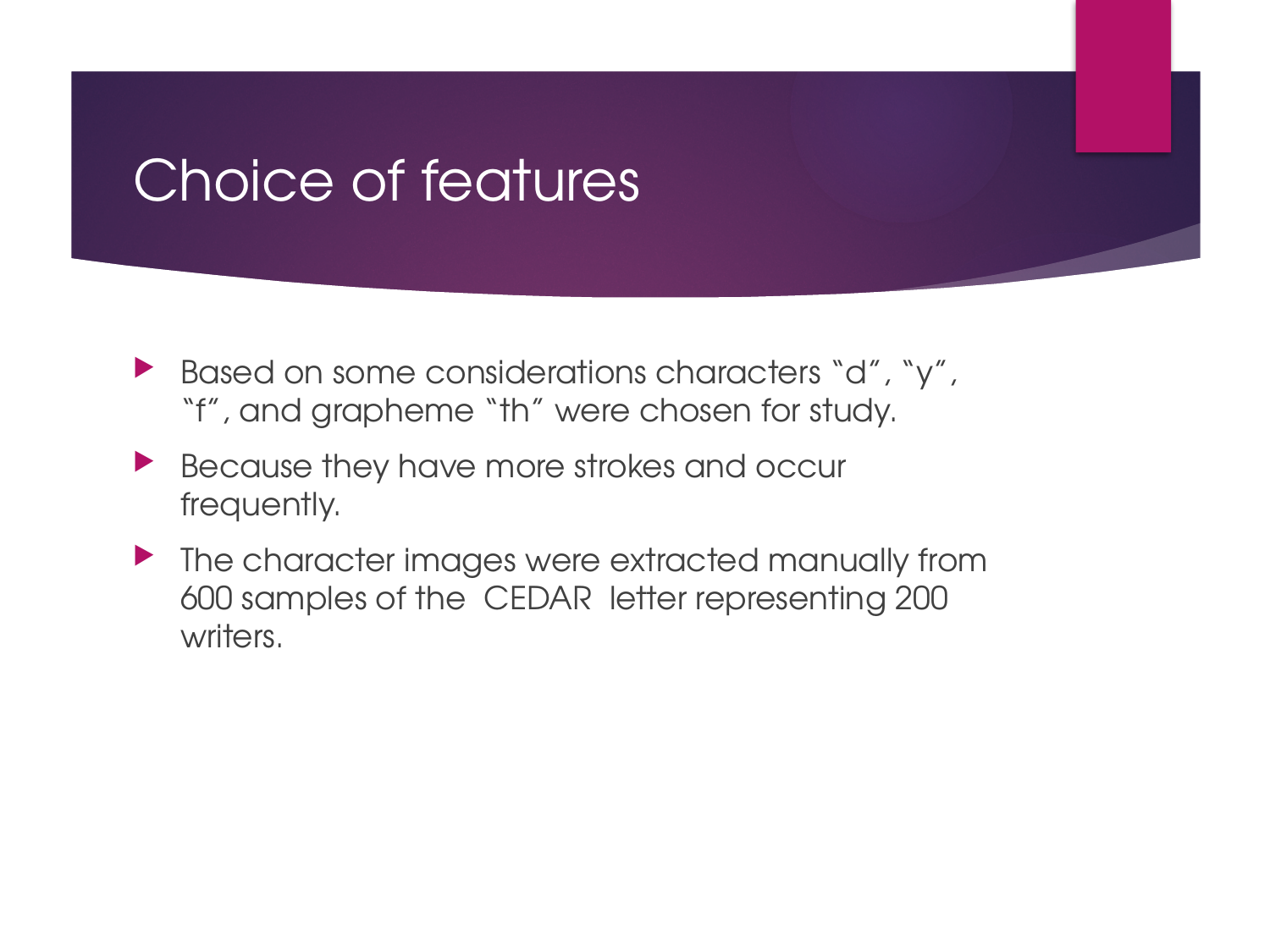

# Choice of features
Based on some considerations characters “d”, “y”, “f”, and grapheme “th” were chosen for study.
Because they have more strokes and occur frequently.
The character images were extracted manually from 600 samples of the  CEDAR  letter representing 200 writers.